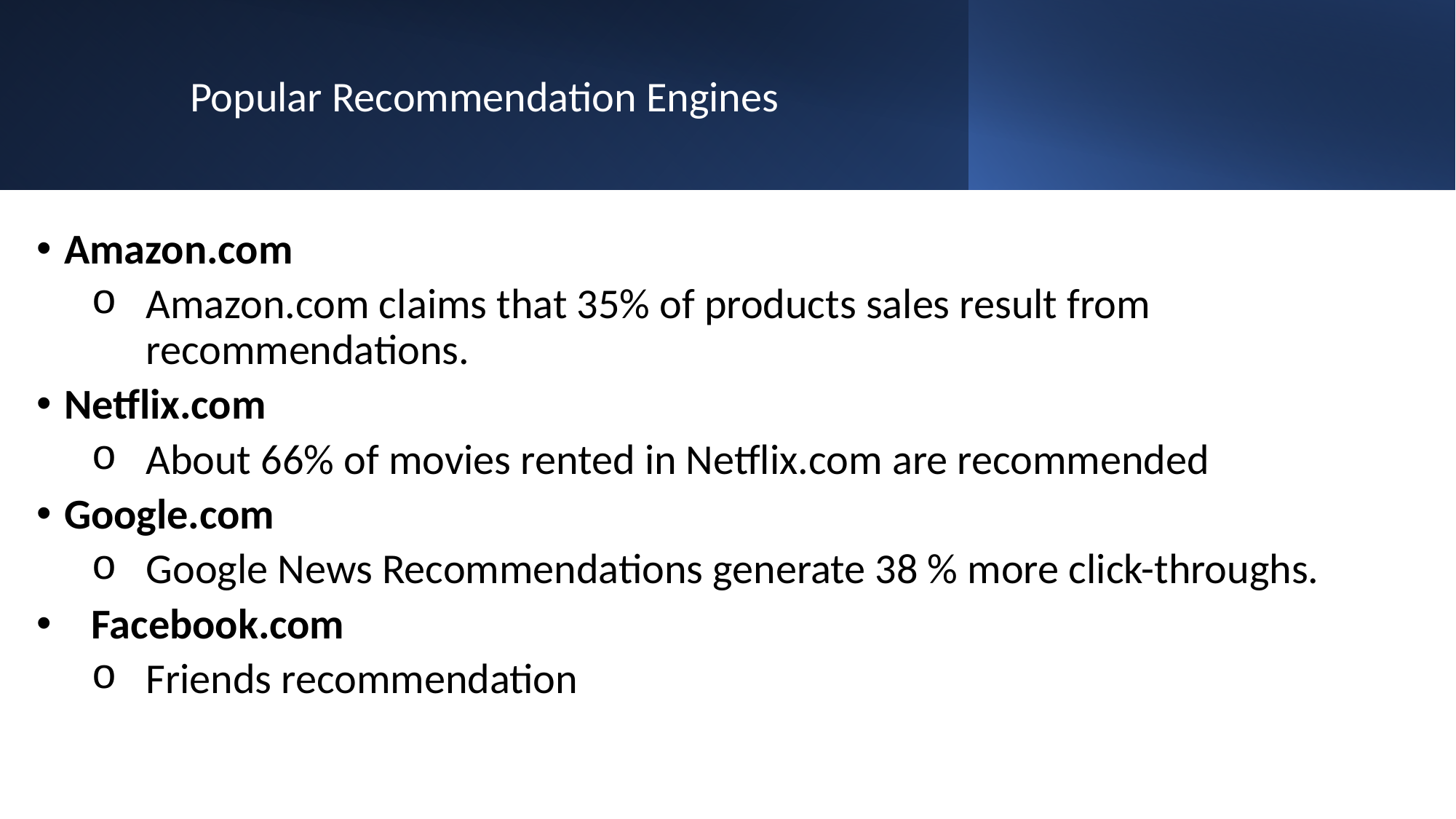

Popular Recommendation Engines
Amazon.com
Amazon.com claims that 35% of products sales result from recommendations.
Netflix.com
About 66% of movies rented in Netflix.com are recommended
Google.com
Google News Recommendations generate 38 % more click-throughs.
Facebook.com
Friends recommendation